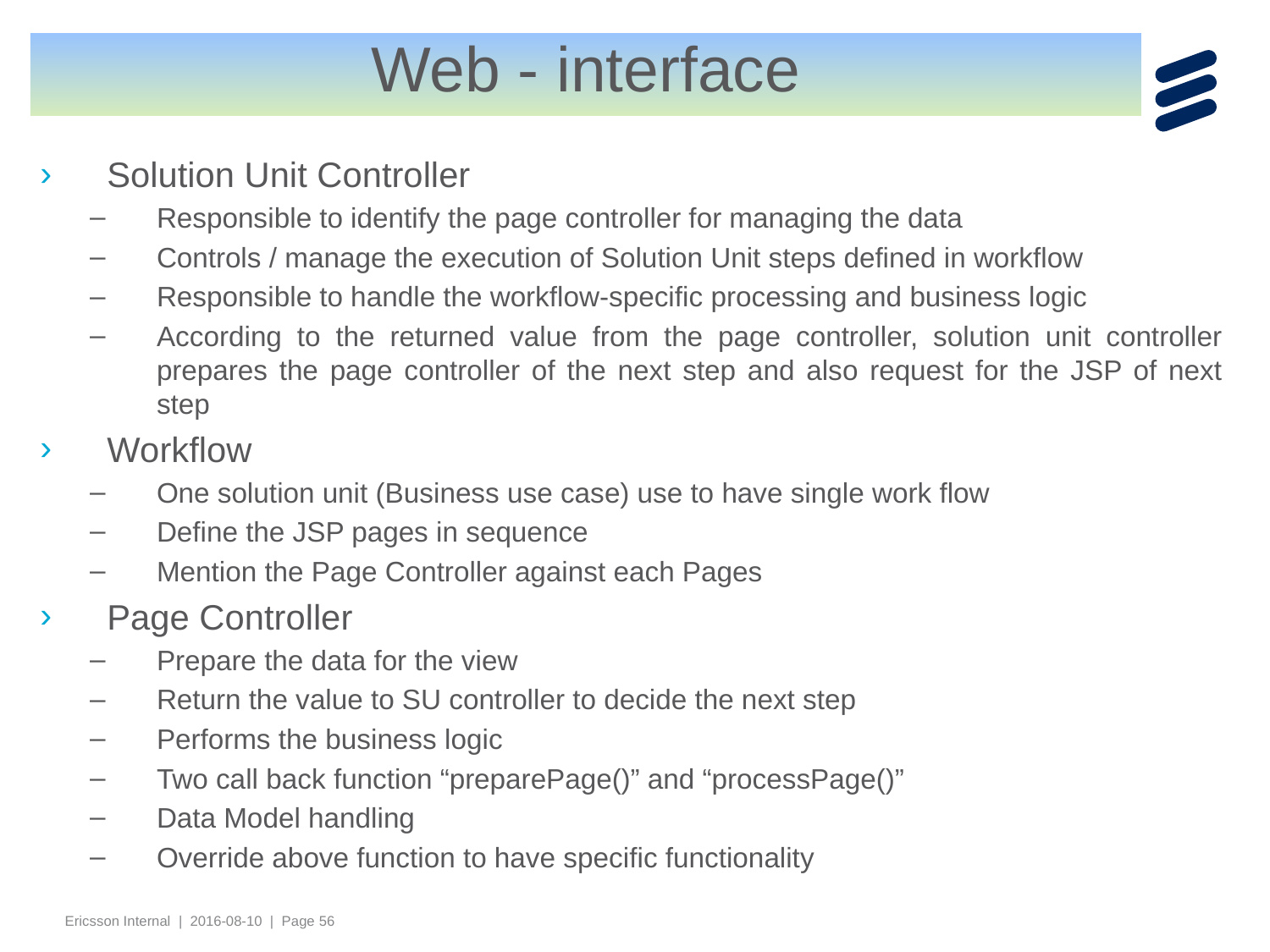

# Web - interface
Solution Unit Controller
Responsible to identify the page controller for managing the data
Controls / manage the execution of Solution Unit steps defined in workflow
Responsible to handle the workflow-specific processing and business logic
According to the returned value from the page controller, solution unit controller prepares the page controller of the next step and also request for the JSP of next step
Workflow
One solution unit (Business use case) use to have single work flow
Define the JSP pages in sequence
Mention the Page Controller against each Pages
Page Controller
Prepare the data for the view
Return the value to SU controller to decide the next step
Performs the business logic
Two call back function “preparePage()” and “processPage()”
Data Model handling
Override above function to have specific functionality